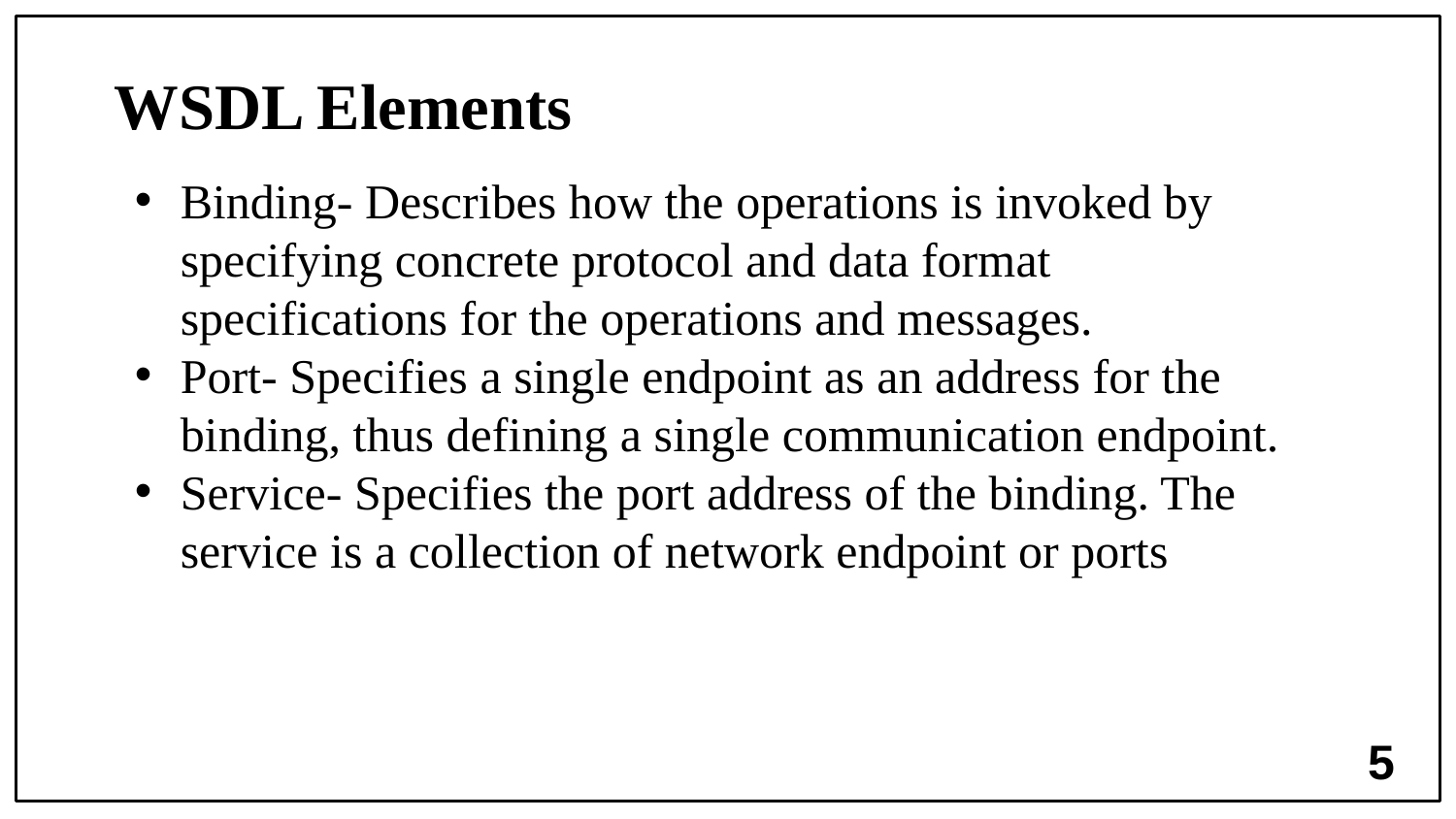

# WSDL Elements
Binding- Describes how the operations is invoked by specifying concrete protocol and data format specifications for the operations and messages.
Port- Specifies a single endpoint as an address for the binding, thus defining a single communication endpoint.
Service- Specifies the port address of the binding. The service is a collection of network endpoint or ports
5